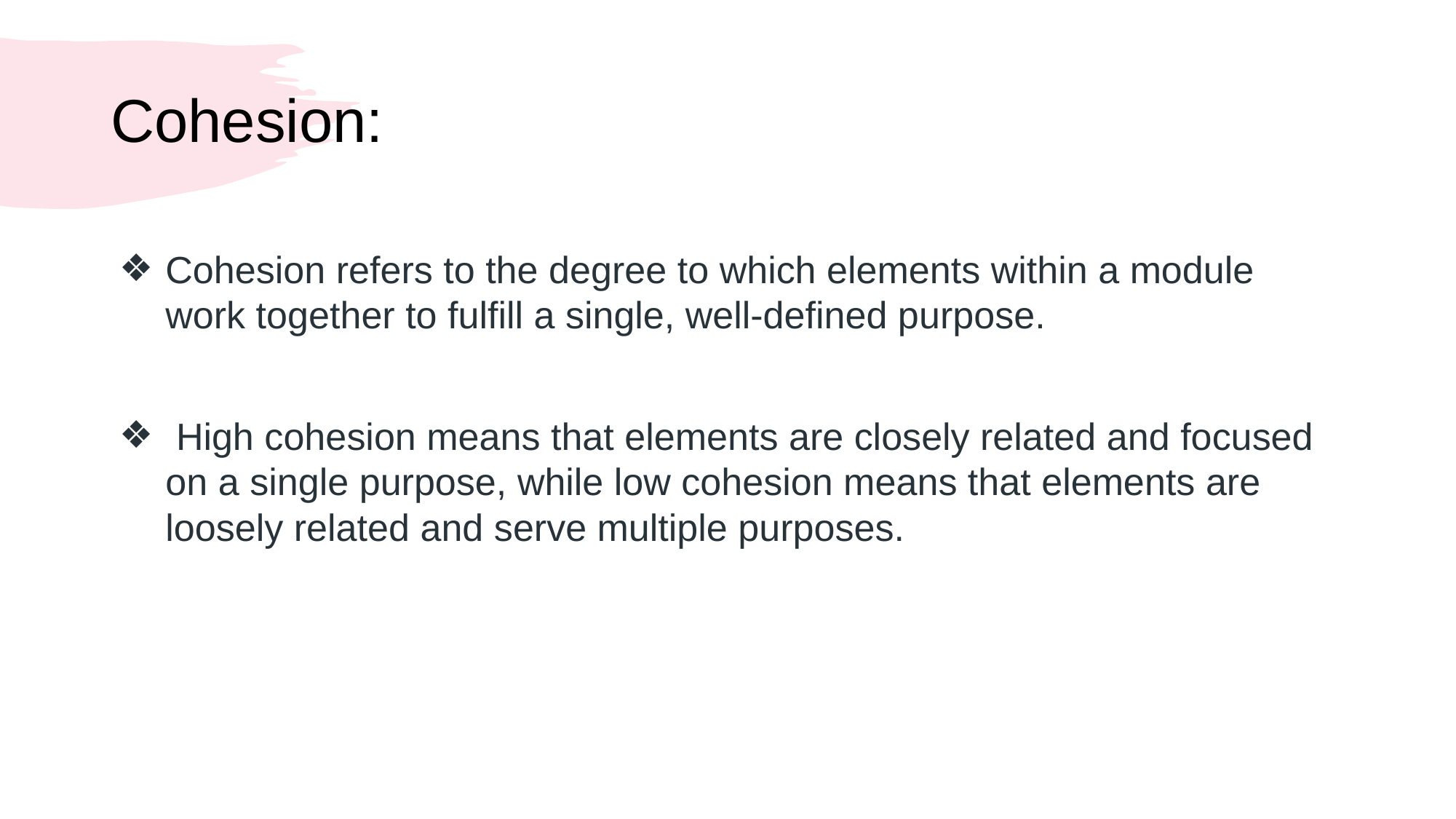

# Cohesion:
Cohesion refers to the degree to which elements within a module work together to fulfill a single, well-defined purpose.

 High cohesion means that elements are closely related and focused on a single purpose, while low cohesion means that elements are loosely related and serve multiple purposes.